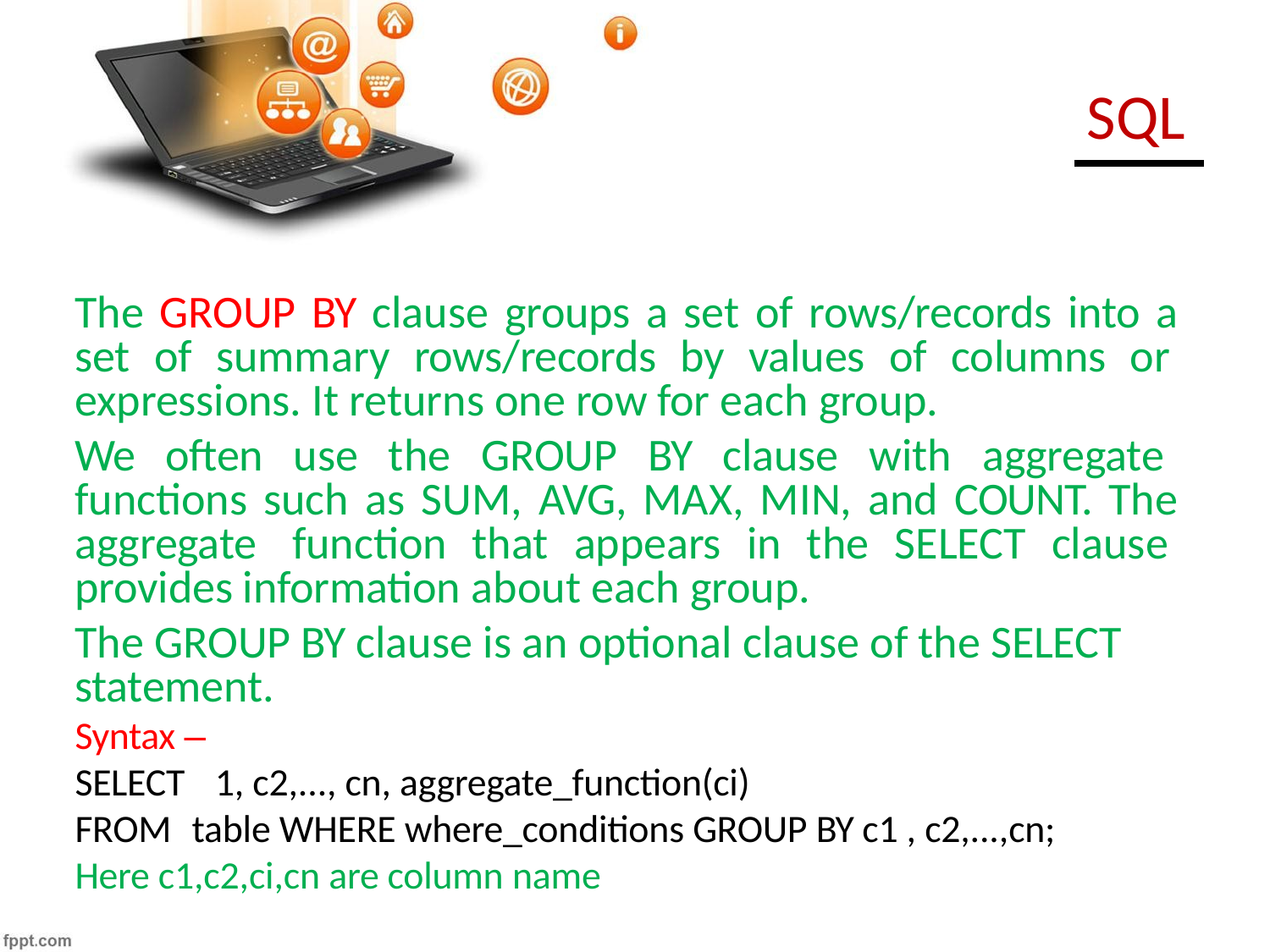

# SQL

The GROUP BY clause groups a set of rows/records into a  set of summary rows/records by values of columns or  expressions. It returns one row for each group.
We often use the GROUP BY clause with aggregate  functions such as SUM, AVG, MAX, MIN, and COUNT. The  aggregate function that appears in the SELECT clause  provides information about each group.
The GROUP BY clause is an optional clause of the SELECT  statement.
Syntax –
SELECT	1, c2,..., cn, aggregate_function(ci)
FROM	table WHERE where_conditions GROUP BY c1 , c2,...,cn;  Here c1,c2,ci,cn are column name